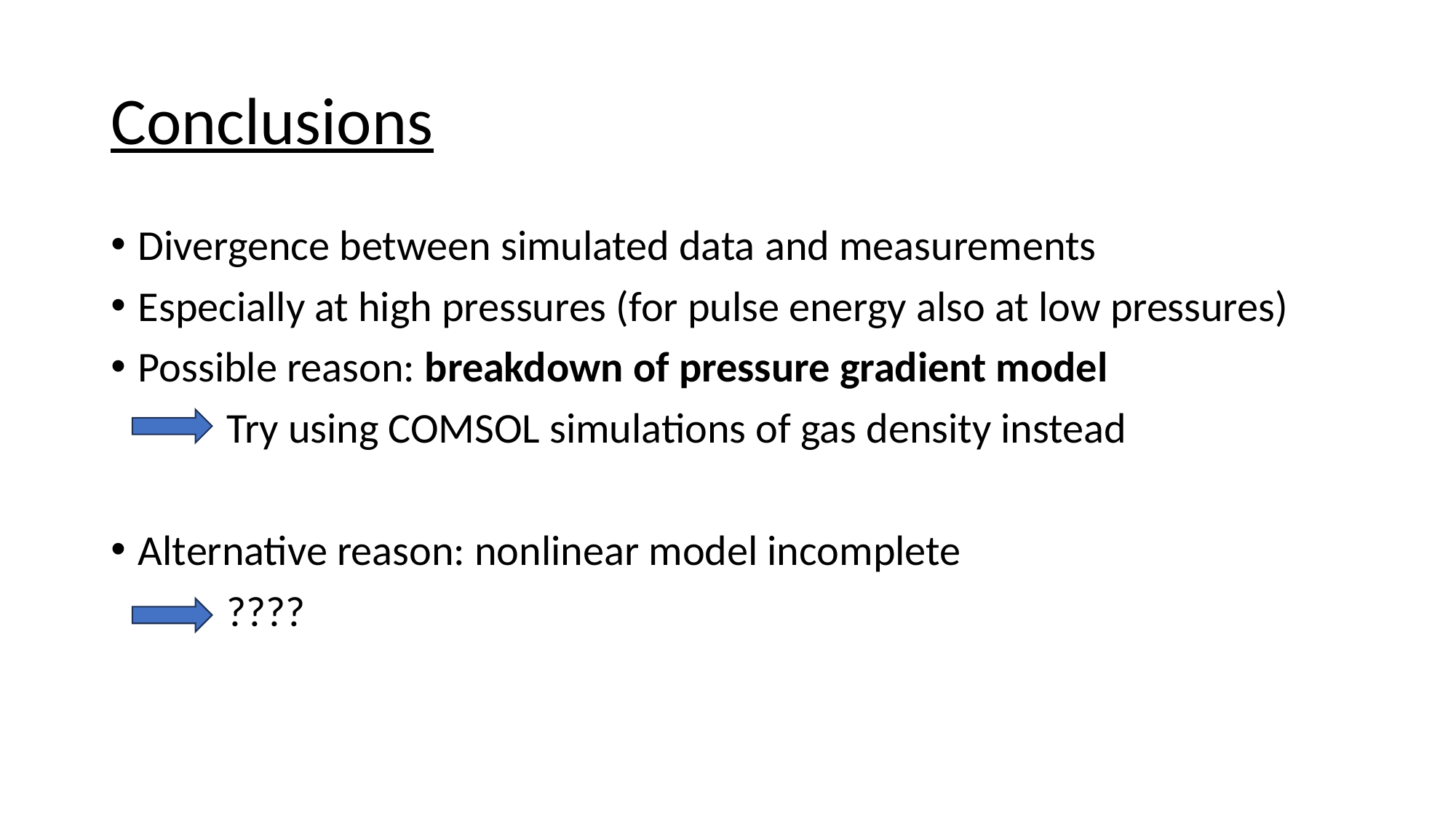

# Conclusions
Divergence between simulated data and measurements
Especially at high pressures (for pulse energy also at low pressures)
Possible reason: breakdown of pressure gradient model
            Try using COMSOL simulations of gas density instead

Alternative reason: nonlinear model incomplete
            ????